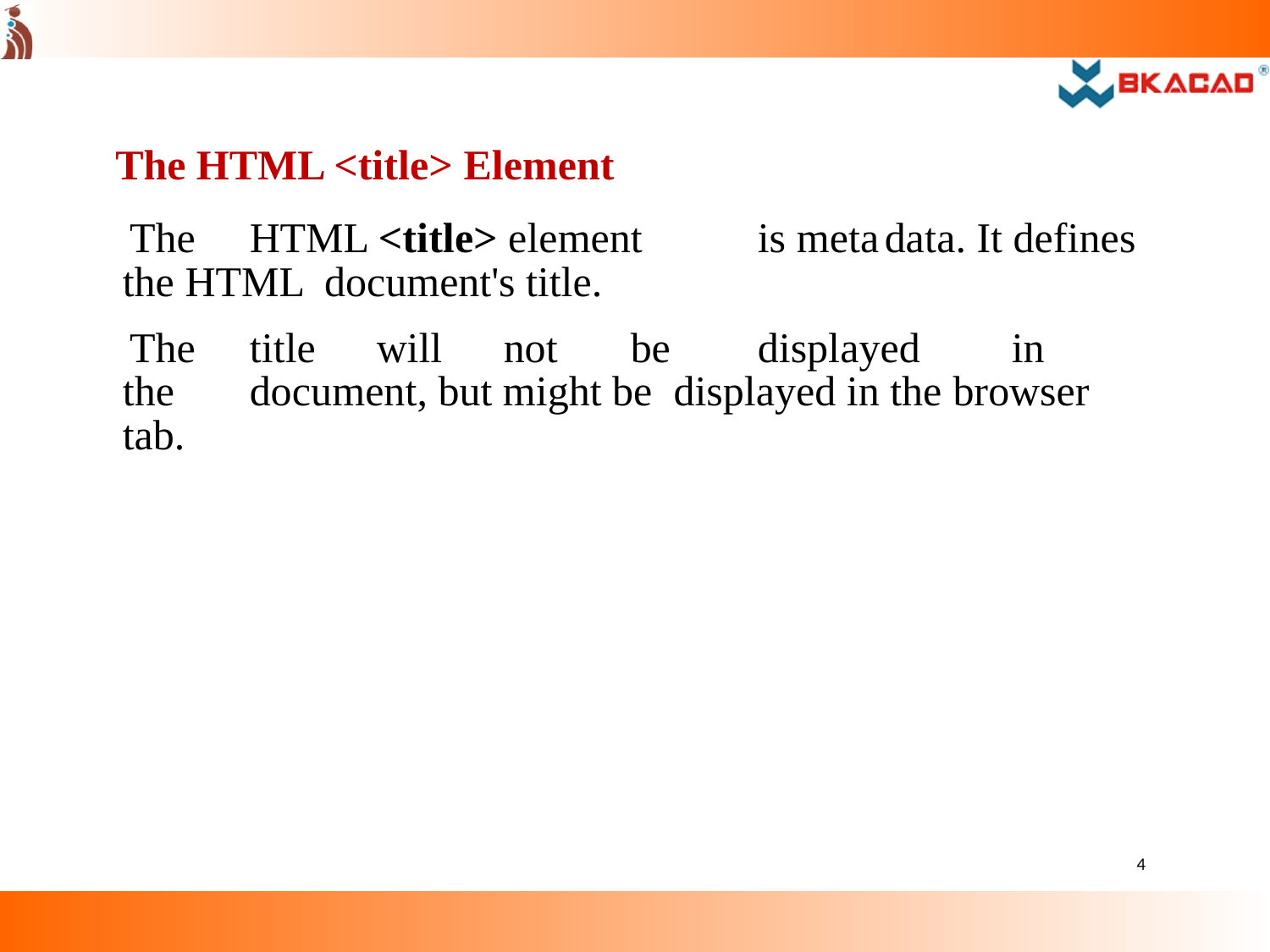

The HTML <title> Element
The	HTML <title> element	is meta	data. It defines the HTML  document's title.
The	title	will	not	be	displayed	in	the	document, but might be  displayed in the browser tab.
4